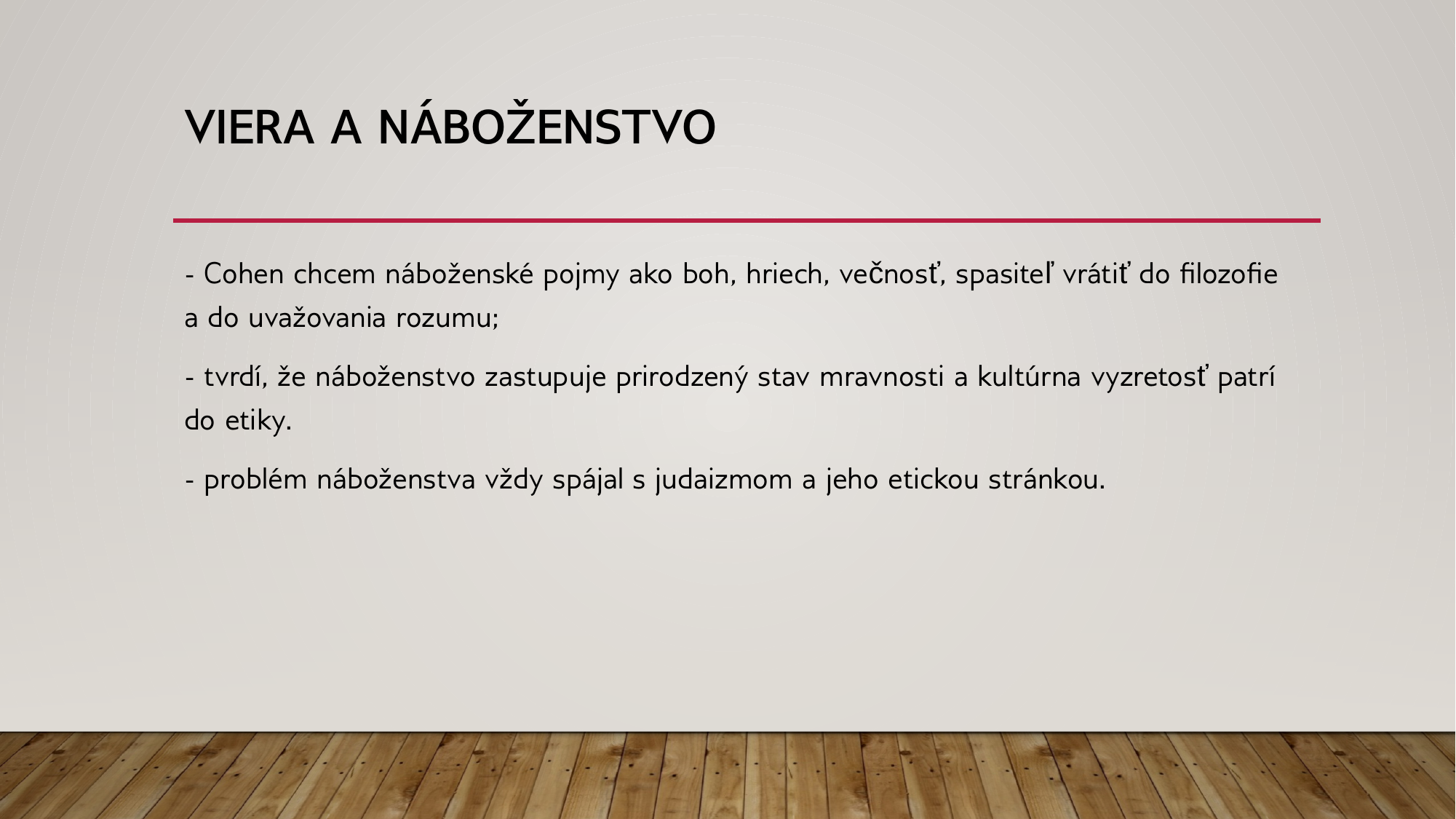

# Viera a náboženstvo
- Cohen chcem náboženské pojmy ako boh, hriech, večnosť, spasiteľ vrátiť do filozofie a do uvažovania rozumu;
- tvrdí, že náboženstvo zastupuje prirodzený stav mravnosti a kultúrna vyzretosť patrí do etiky.
- problém náboženstva vždy spájal s judaizmom a jeho etickou stránkou.